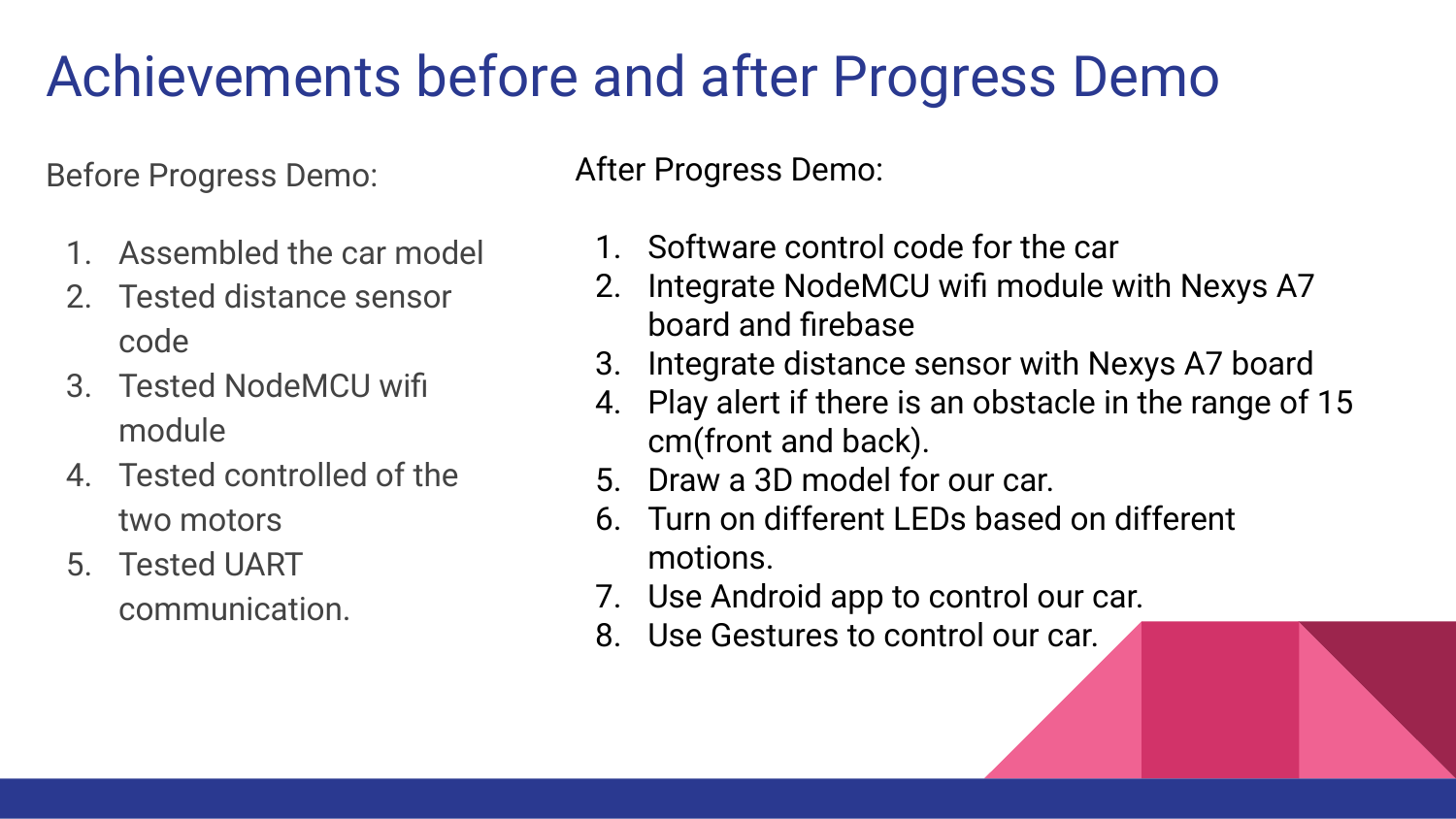

# Achievements before and after Progress Demo
Before Progress Demo:
Assembled the car model
Tested distance sensor code
Tested NodeMCU wifi module
Tested controlled of the two motors
Tested UART communication.
After Progress Demo:

Software control code for the car
Integrate NodeMCU wifi module with Nexys A7 board and firebase
Integrate distance sensor with Nexys A7 board
Play alert if there is an obstacle in the range of 15 cm(front and back).
Draw a 3D model for our car.
Turn on different LEDs based on different motions.
Use Android app to control our car.
Use Gestures to control our car.